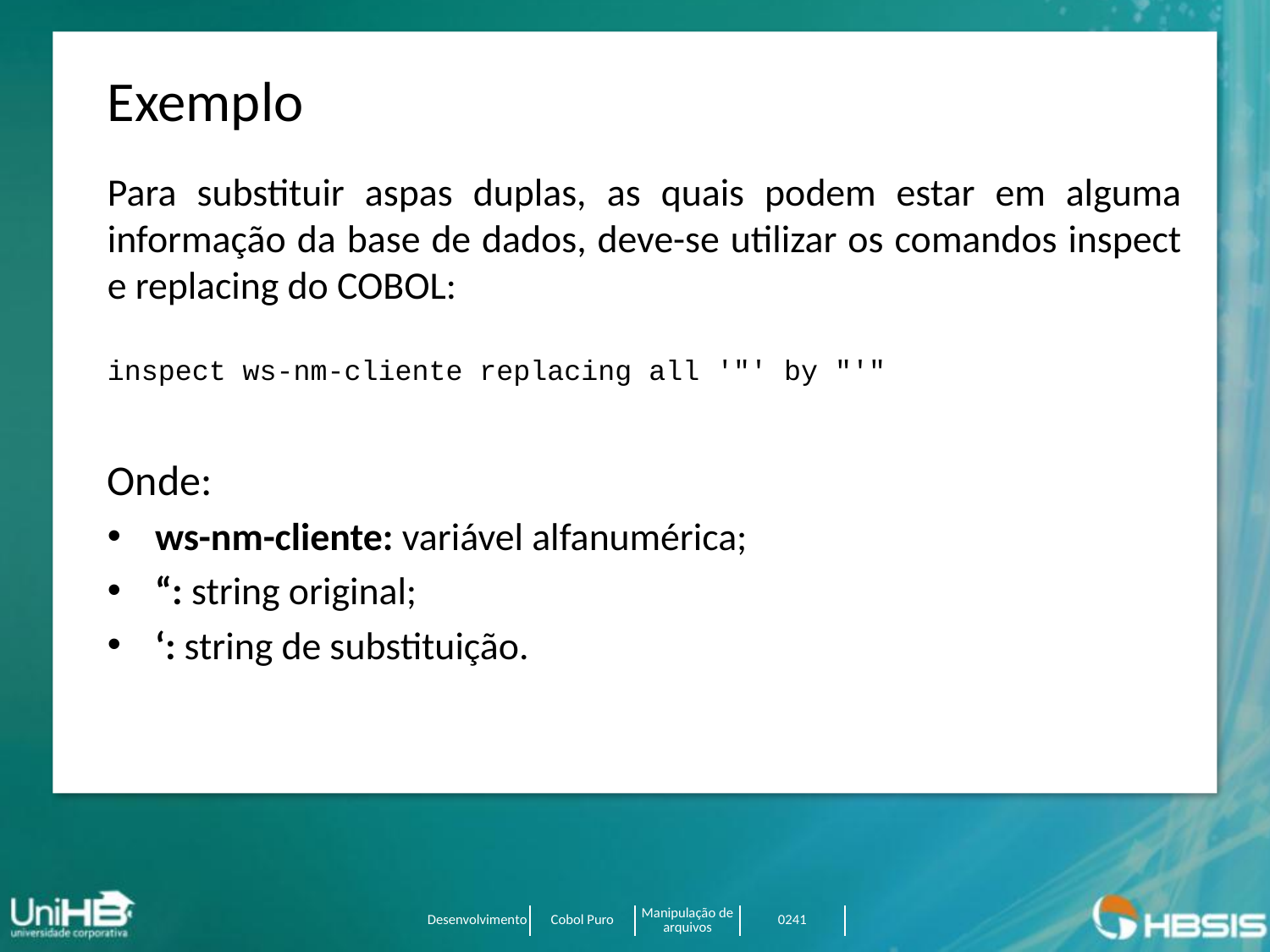

Exemplo
Para substituir aspas duplas, as quais podem estar em alguma informação da base de dados, deve-se utilizar os comandos inspect e replacing do COBOL:

inspect ws-nm-cliente replacing all '"' by "'"

Onde:
ws-nm-cliente: variável alfanumérica;
“: string original;
‘: string de substituição.